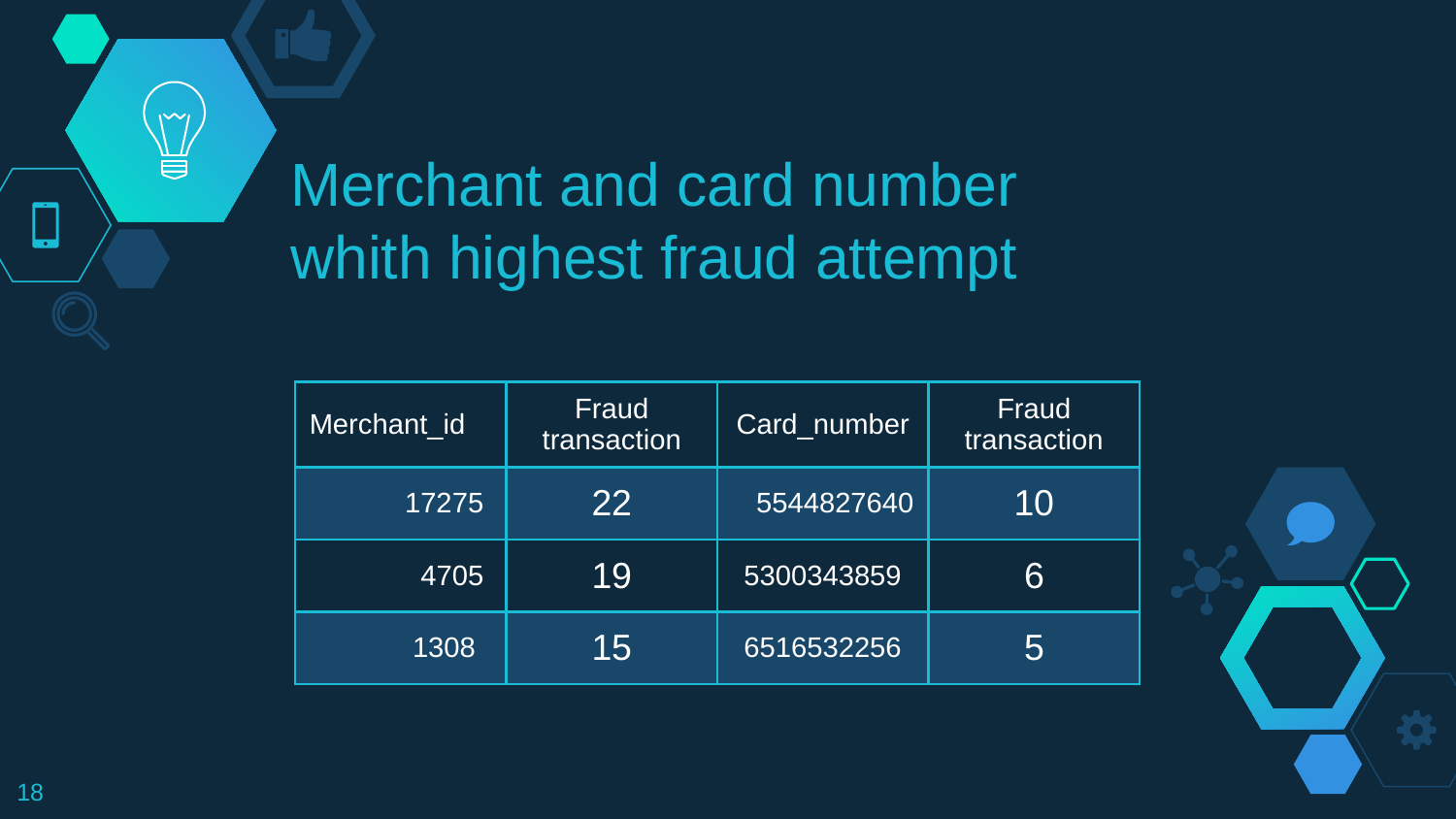

# Merchant and card number whith highest fraud attempt
| Merchant\_id | Fraud transaction | Card\_number | Fraud transaction |
| --- | --- | --- | --- |
| 17275 | 22 | 5544827640 | 10 |
| 4705 | 19 | 5300343859 | 6 |
| 1308 | 15 | 6516532256 | 5 |
18